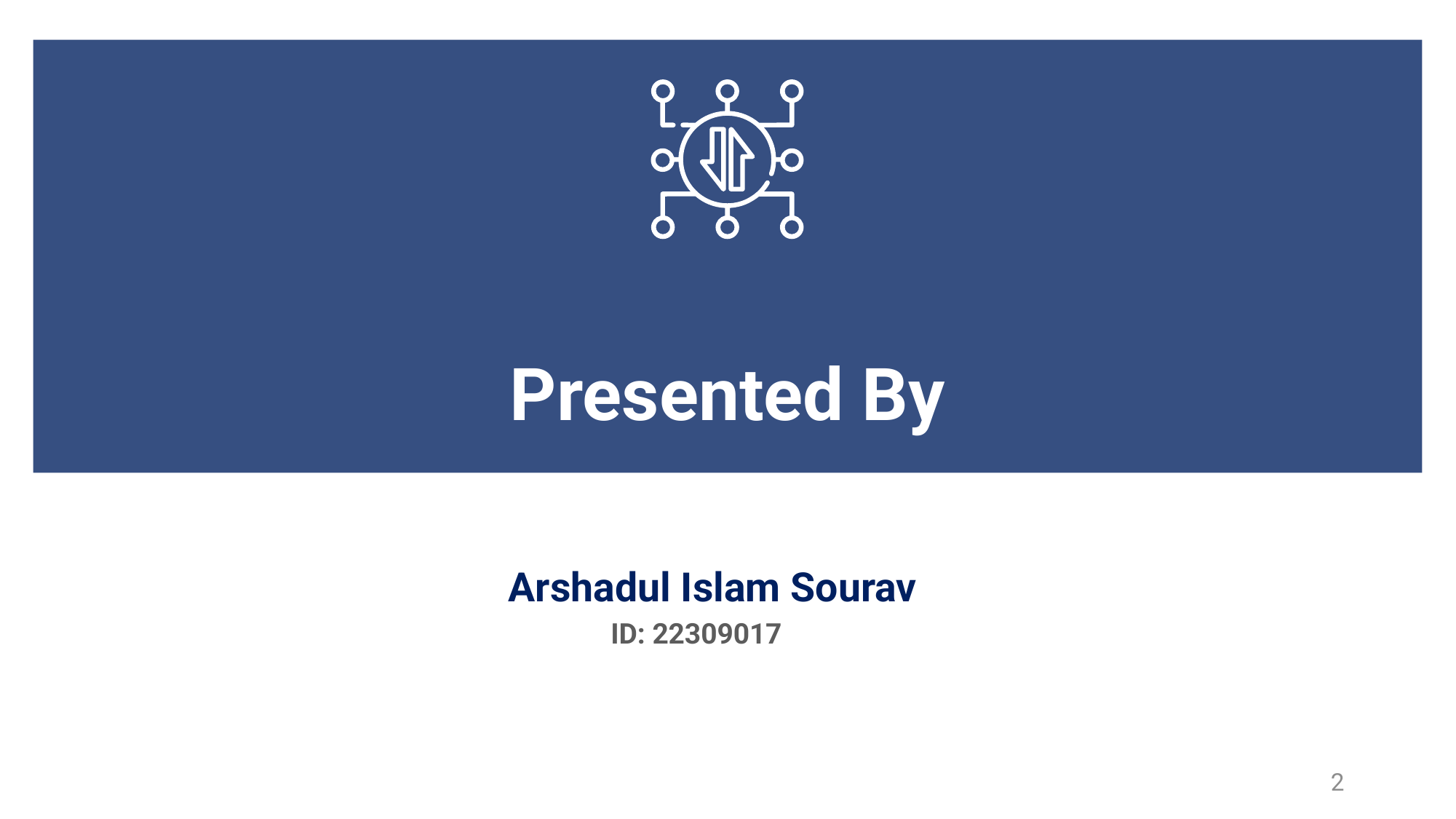

Presented By
Arshadul Islam Sourav
ID: 22309017

2